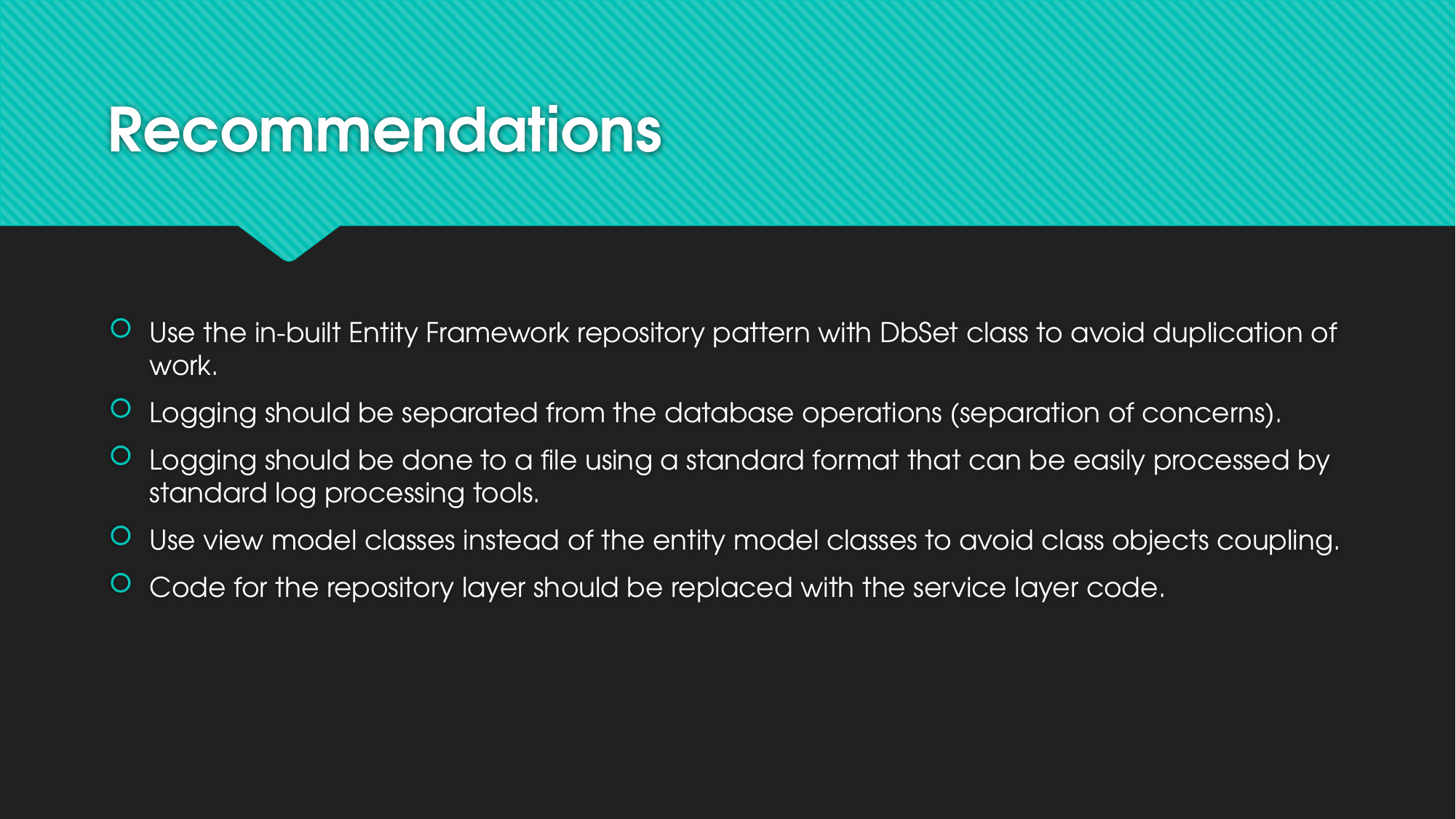

# Recommendations
Use the in-built Entity Framework repository pattern with DbSet class to avoid duplication of work.
Logging should be separated from the database operations (separation of concerns).
Logging should be done to a file using a standard format that can be easily processed by standard log processing tools.
Use view model classes instead of the entity model classes to avoid class objects coupling.
Code for the repository layer should be replaced with the service layer code.